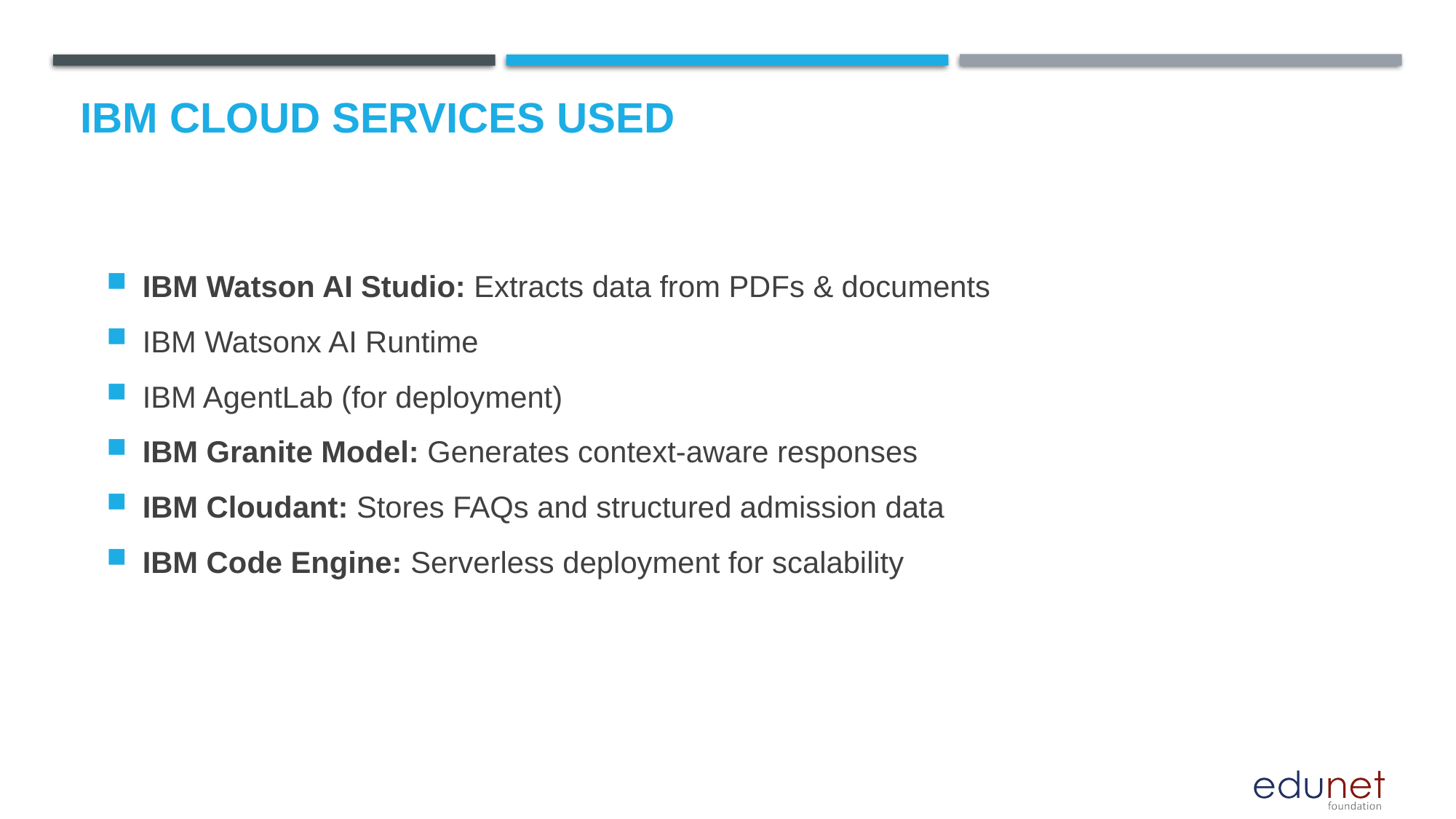

# IBM cloud services used
IBM Watson AI Studio: Extracts data from PDFs & documents
IBM Watsonx AI Runtime
IBM AgentLab (for deployment)
IBM Granite Model: Generates context-aware responses
IBM Cloudant: Stores FAQs and structured admission data
IBM Code Engine: Serverless deployment for scalability